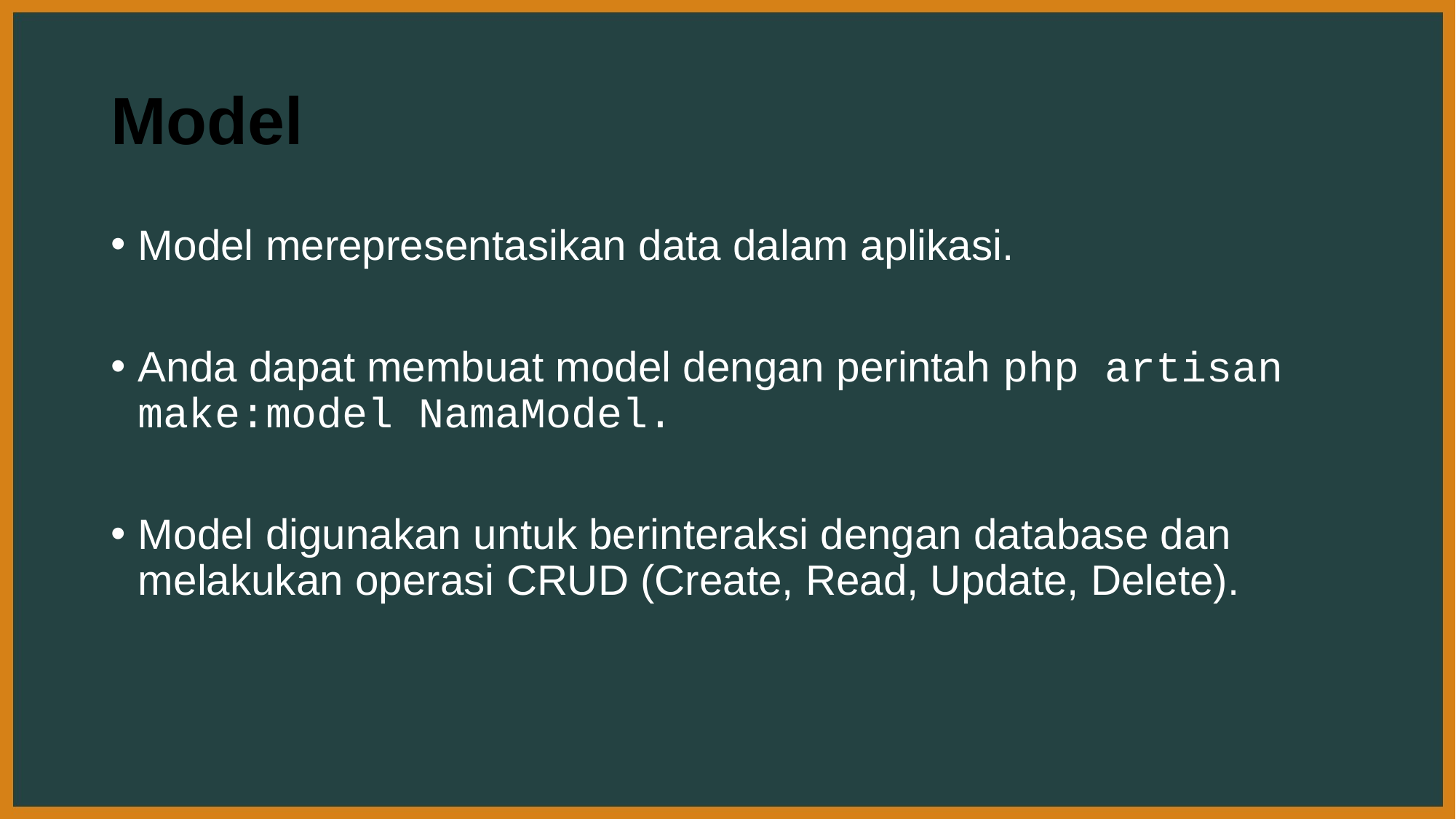

# Model
Model merepresentasikan data dalam aplikasi.

Anda dapat membuat model dengan perintah php artisan make:model NamaModel.

Model digunakan untuk berinteraksi dengan database dan melakukan operasi CRUD (Create, Read, Update, Delete).